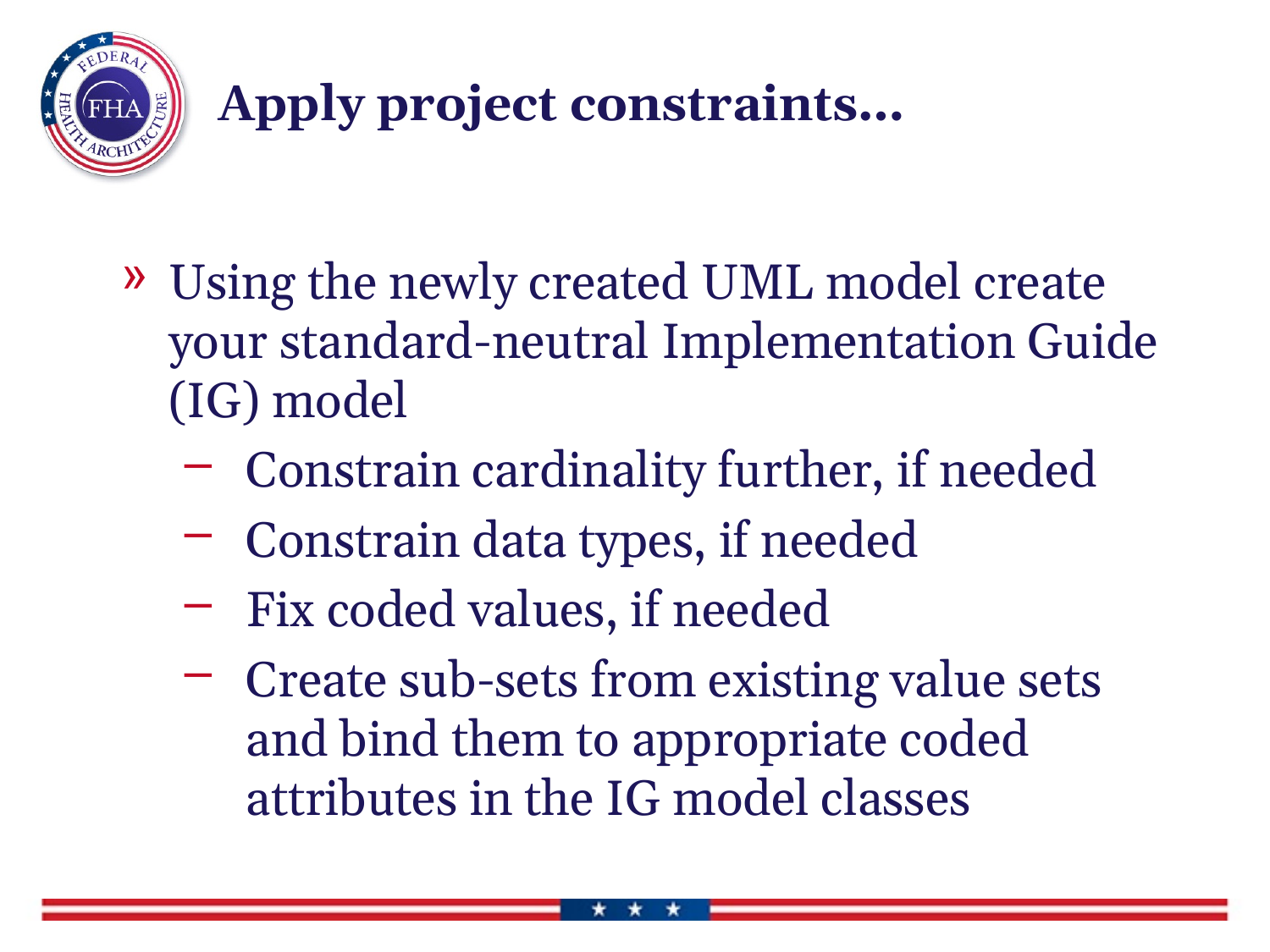

# Apply project constraints…
Using the newly created UML model create your standard-neutral Implementation Guide (IG) model
Constrain cardinality further, if needed
Constrain data types, if needed
Fix coded values, if needed
Create sub-sets from existing value sets and bind them to appropriate coded attributes in the IG model classes